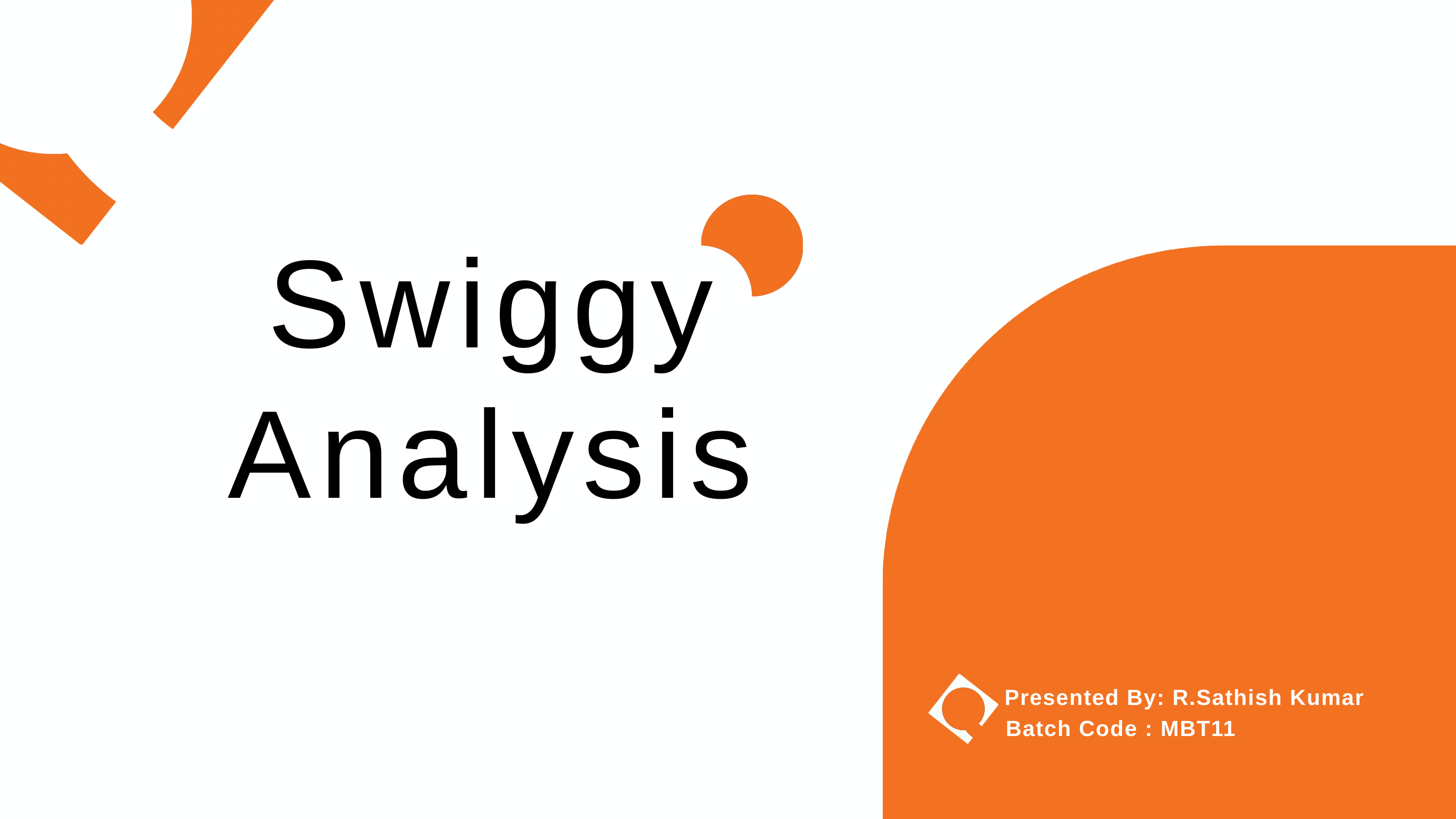

Swiggy
Analysis

Presented By: R.Sathish Kumar
 Batch Code : MBT11